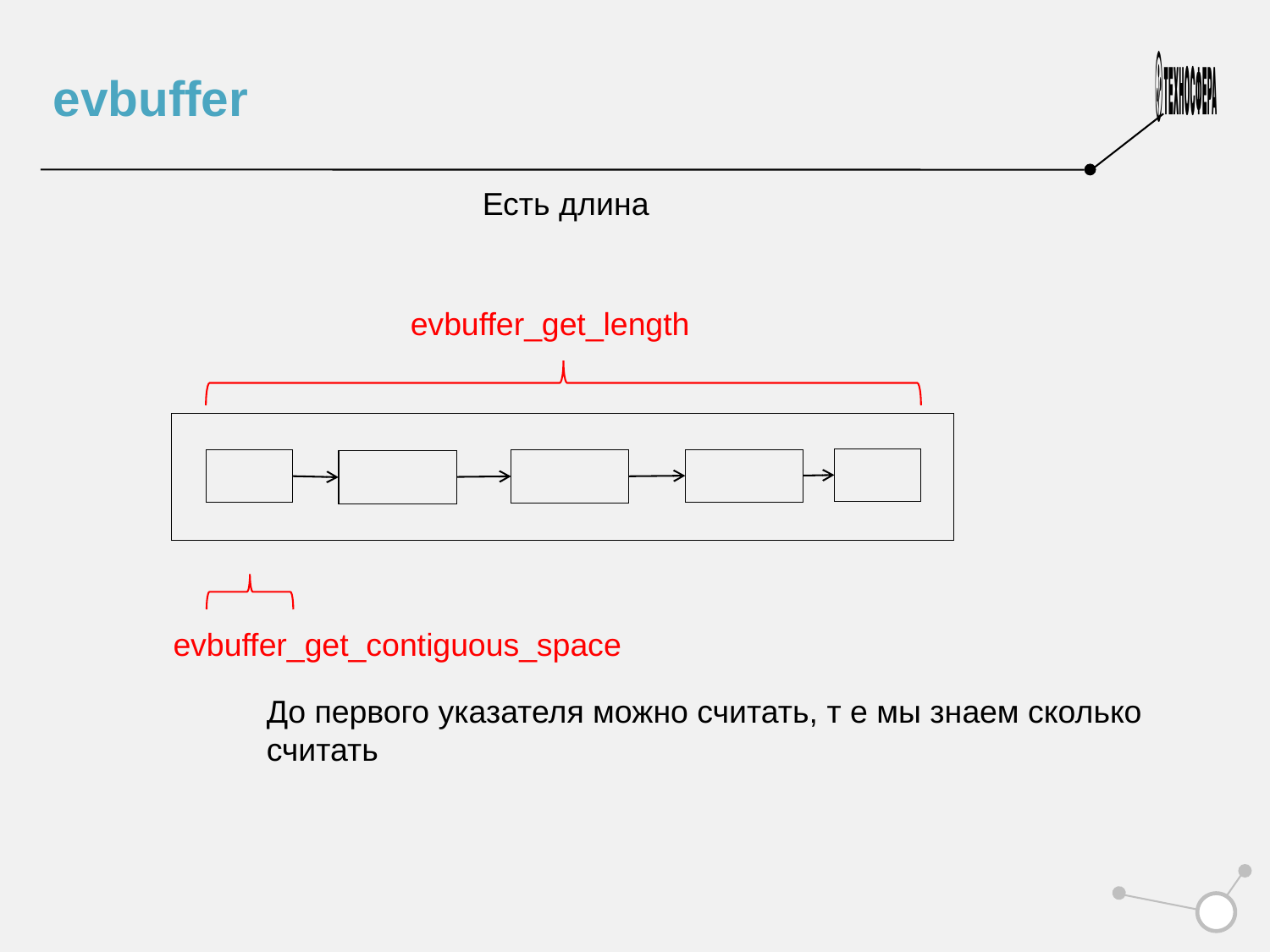

evbuffer
Есть длина
evbuffer_get_length

evbuffer_get_contiguous_space
До первого указателя можно считать, т е мы знаем сколько считать